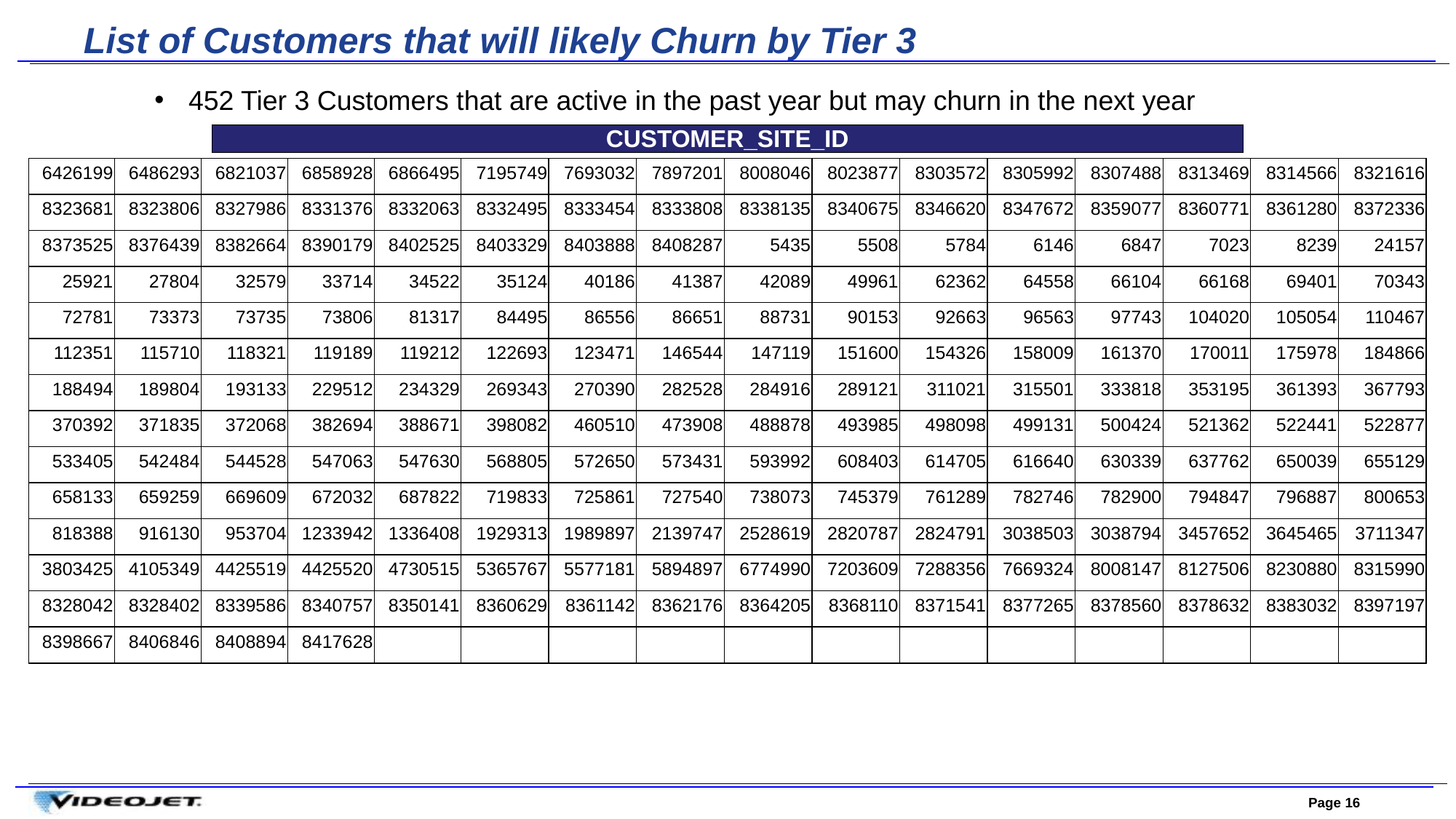

# List of Customers that will likely Churn by Tier 3
452 Tier 3 Customers that are active in the past year but may churn in the next year
| CUSTOMER\_SITE\_ID |  |  |  |  |  |  |  |  |  |
| --- | --- | --- | --- | --- | --- | --- | --- | --- | --- |
| 6426199 | 6486293 | 6821037 | 6858928 | 6866495 | 7195749 | 7693032 | 7897201 | 8008046 | 8023877 | 8303572 | 8305992 | 8307488 | 8313469 | 8314566 | 8321616 |
| --- | --- | --- | --- | --- | --- | --- | --- | --- | --- | --- | --- | --- | --- | --- | --- |
| 8323681 | 8323806 | 8327986 | 8331376 | 8332063 | 8332495 | 8333454 | 8333808 | 8338135 | 8340675 | 8346620 | 8347672 | 8359077 | 8360771 | 8361280 | 8372336 |
| 8373525 | 8376439 | 8382664 | 8390179 | 8402525 | 8403329 | 8403888 | 8408287 | 5435 | 5508 | 5784 | 6146 | 6847 | 7023 | 8239 | 24157 |
| 25921 | 27804 | 32579 | 33714 | 34522 | 35124 | 40186 | 41387 | 42089 | 49961 | 62362 | 64558 | 66104 | 66168 | 69401 | 70343 |
| 72781 | 73373 | 73735 | 73806 | 81317 | 84495 | 86556 | 86651 | 88731 | 90153 | 92663 | 96563 | 97743 | 104020 | 105054 | 110467 |
| 112351 | 115710 | 118321 | 119189 | 119212 | 122693 | 123471 | 146544 | 147119 | 151600 | 154326 | 158009 | 161370 | 170011 | 175978 | 184866 |
| 188494 | 189804 | 193133 | 229512 | 234329 | 269343 | 270390 | 282528 | 284916 | 289121 | 311021 | 315501 | 333818 | 353195 | 361393 | 367793 |
| 370392 | 371835 | 372068 | 382694 | 388671 | 398082 | 460510 | 473908 | 488878 | 493985 | 498098 | 499131 | 500424 | 521362 | 522441 | 522877 |
| 533405 | 542484 | 544528 | 547063 | 547630 | 568805 | 572650 | 573431 | 593992 | 608403 | 614705 | 616640 | 630339 | 637762 | 650039 | 655129 |
| 658133 | 659259 | 669609 | 672032 | 687822 | 719833 | 725861 | 727540 | 738073 | 745379 | 761289 | 782746 | 782900 | 794847 | 796887 | 800653 |
| 818388 | 916130 | 953704 | 1233942 | 1336408 | 1929313 | 1989897 | 2139747 | 2528619 | 2820787 | 2824791 | 3038503 | 3038794 | 3457652 | 3645465 | 3711347 |
| 3803425 | 4105349 | 4425519 | 4425520 | 4730515 | 5365767 | 5577181 | 5894897 | 6774990 | 7203609 | 7288356 | 7669324 | 8008147 | 8127506 | 8230880 | 8315990 |
| 8328042 | 8328402 | 8339586 | 8340757 | 8350141 | 8360629 | 8361142 | 8362176 | 8364205 | 8368110 | 8371541 | 8377265 | 8378560 | 8378632 | 8383032 | 8397197 |
| 8398667 | 8406846 | 8408894 | 8417628 |  |  |  |  |  |  |  |  |  |  |  |  |